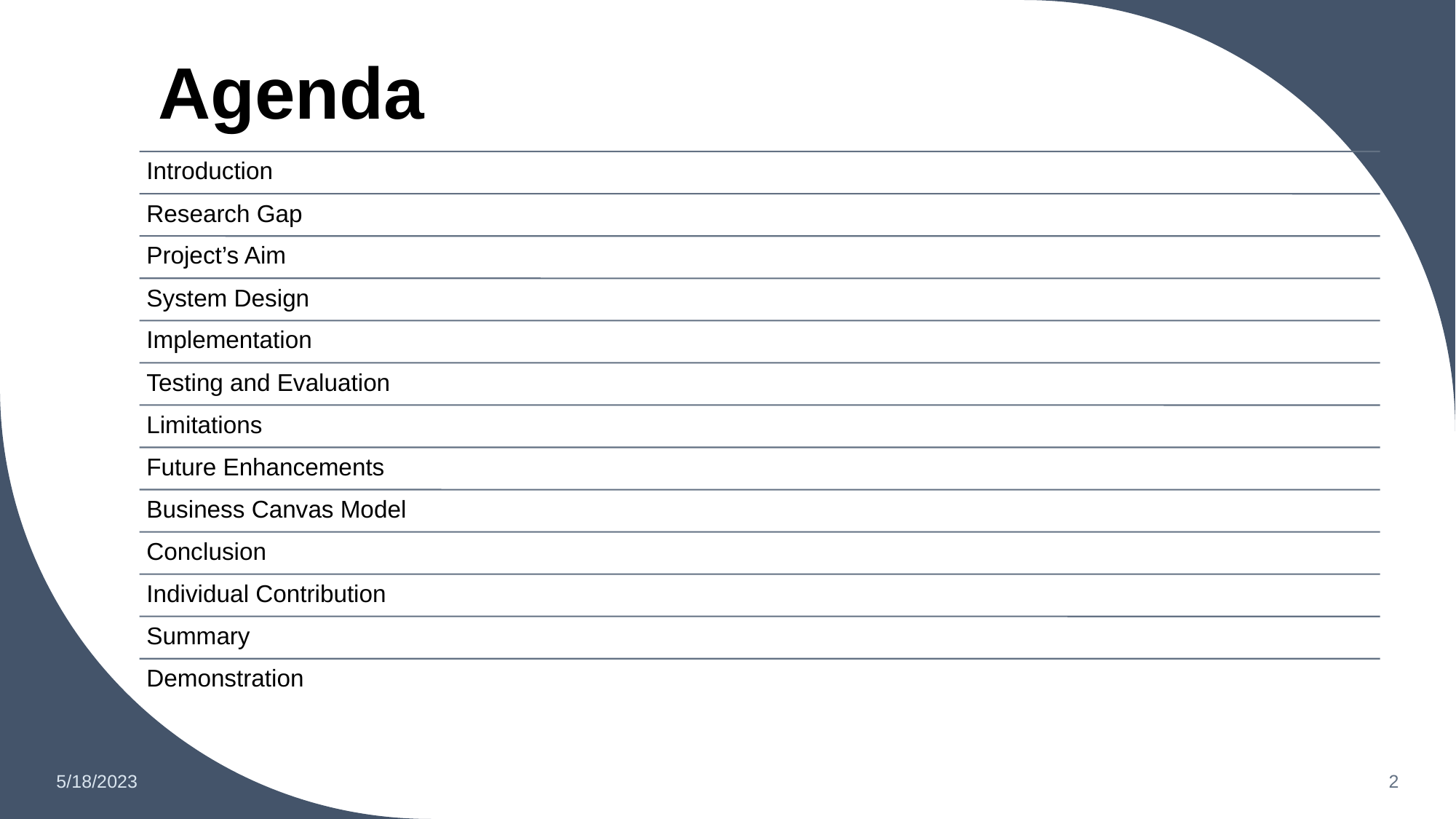

# Agenda
Introduction
Research Gap
Project’s Aim
System Design
Implementation
Testing and Evaluation
Limitations
Future Enhancements
Business Canvas Model
Conclusion
Individual Contribution
Summary
Demonstration
5/18/2023
2